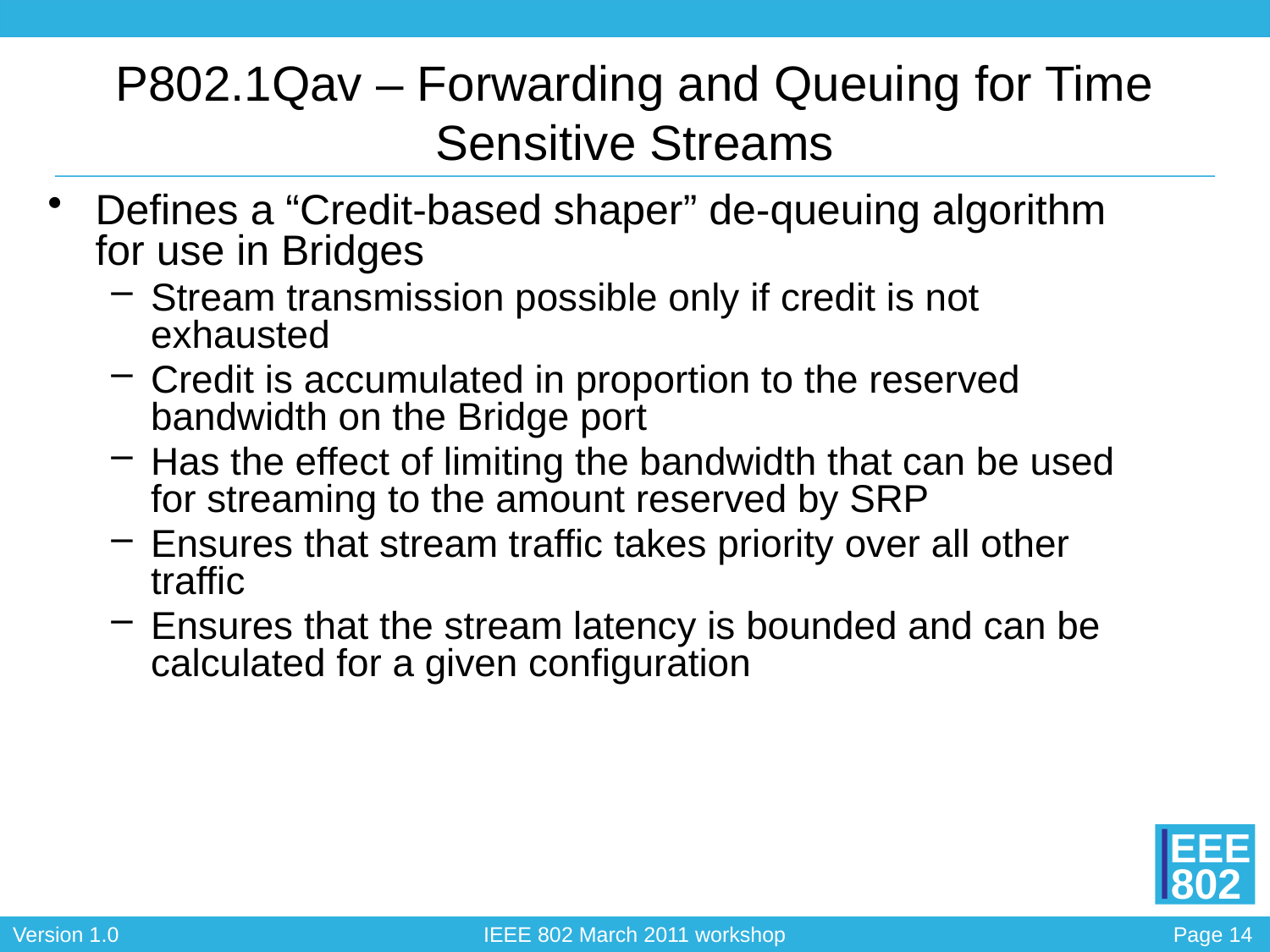

# P802.1Qav – Forwarding and Queuing for Time Sensitive Streams
Defines a “Credit-based shaper” de-queuing algorithm for use in Bridges
Stream transmission possible only if credit is not exhausted
Credit is accumulated in proportion to the reserved bandwidth on the Bridge port
Has the effect of limiting the bandwidth that can be used for streaming to the amount reserved by SRP
Ensures that stream traffic takes priority over all other traffic
Ensures that the stream latency is bounded and can be calculated for a given configuration